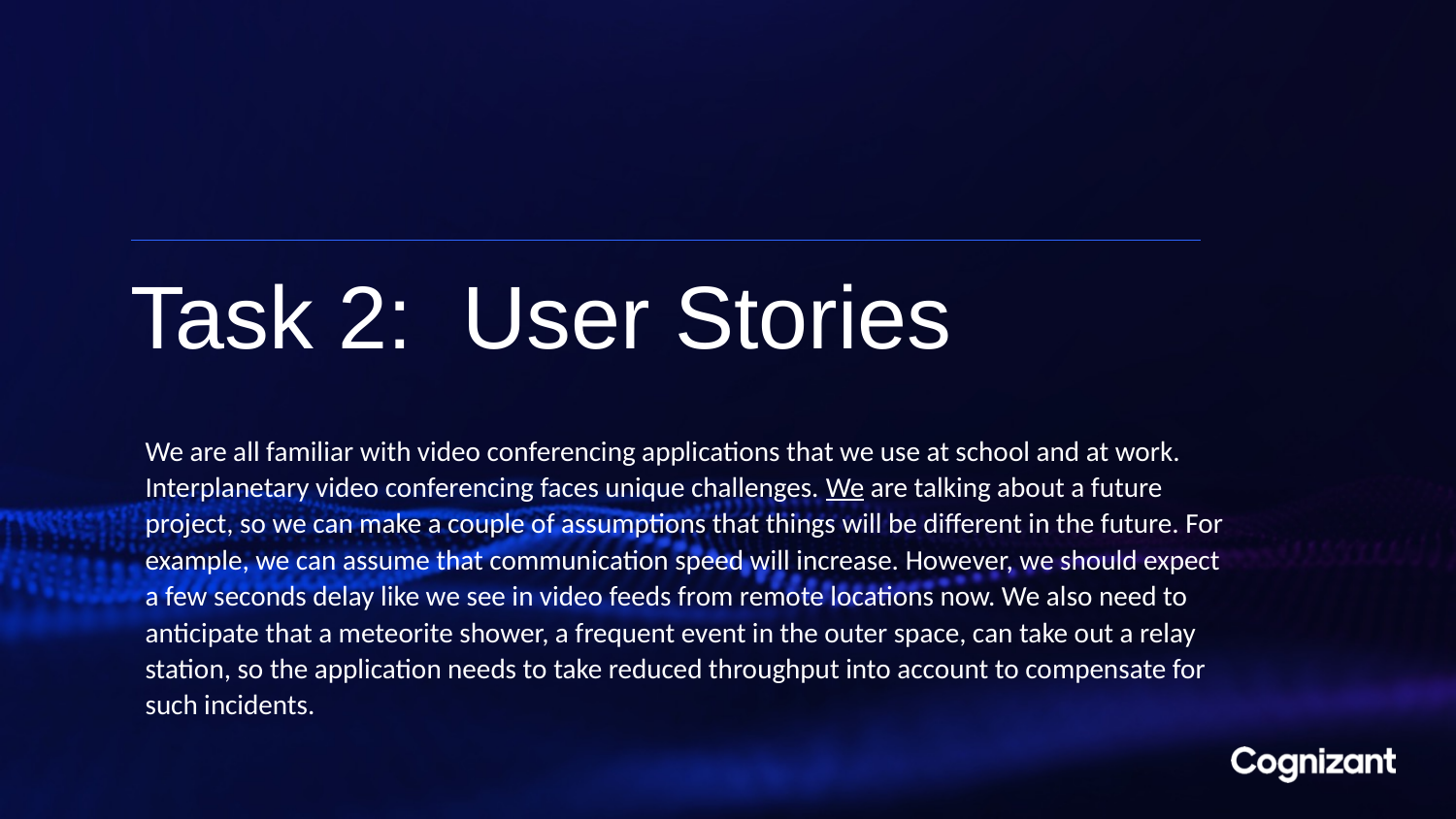

# Task 2:  User Stories
We are all familiar with video conferencing applications that we use at school and at work. Interplanetary video conferencing faces unique challenges. We are talking about a future project, so we can make a couple of assumptions that things will be different in the future. For example, we can assume that communication speed will increase. However, we should expect a few seconds delay like we see in video feeds from remote locations now. We also need to anticipate that a meteorite shower, a frequent event in the outer space, can take out a relay station, so the application needs to take reduced throughput into account to compensate for such incidents.